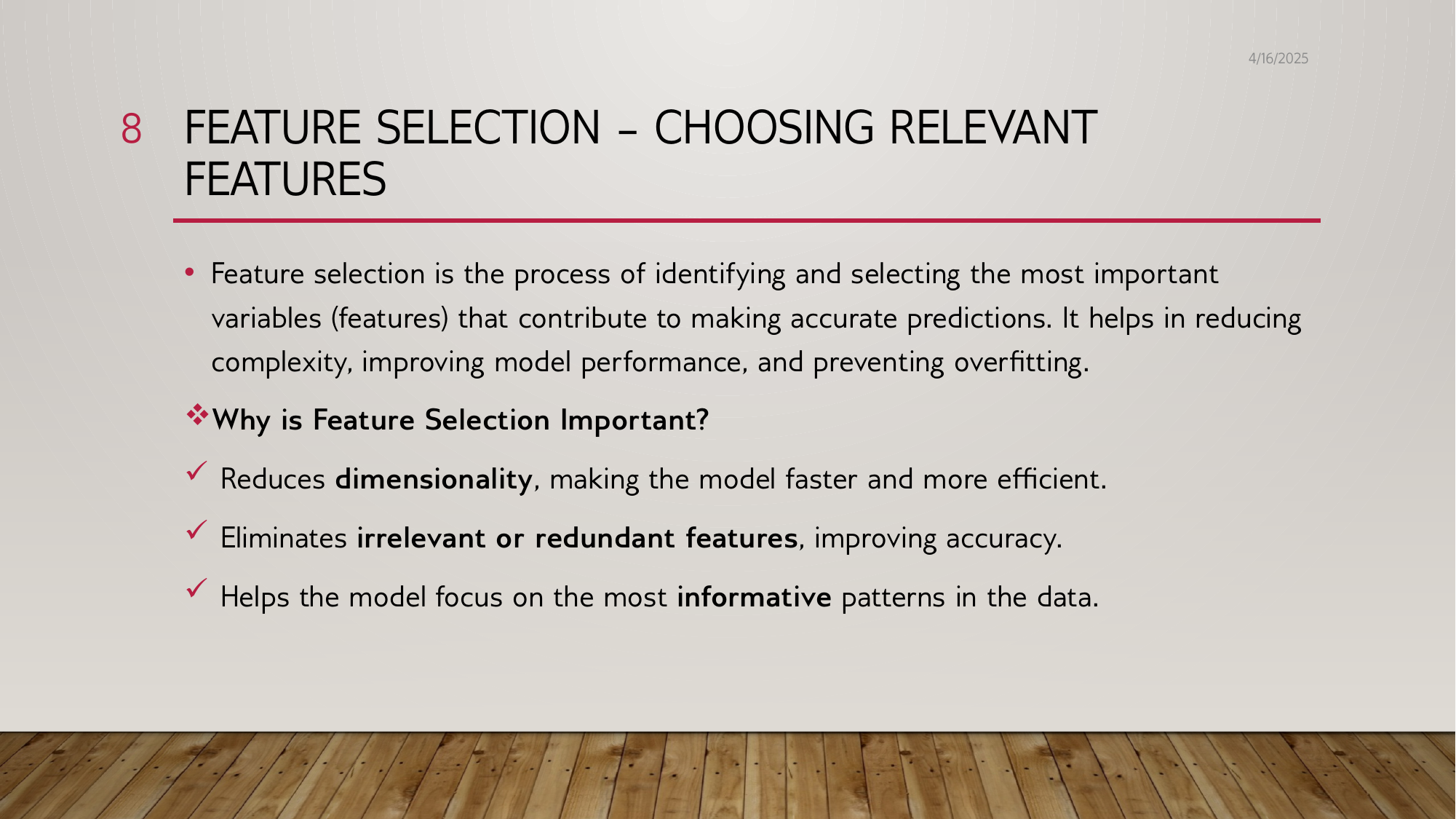

4/16/2025
8
# Feature Selection – Choosing Relevant Features
Feature selection is the process of identifying and selecting the most important variables (features) that contribute to making accurate predictions. It helps in reducing complexity, improving model performance, and preventing overfitting.
Why is Feature Selection Important?
 Reduces dimensionality, making the model faster and more efficient.
 Eliminates irrelevant or redundant features, improving accuracy.
 Helps the model focus on the most informative patterns in the data.